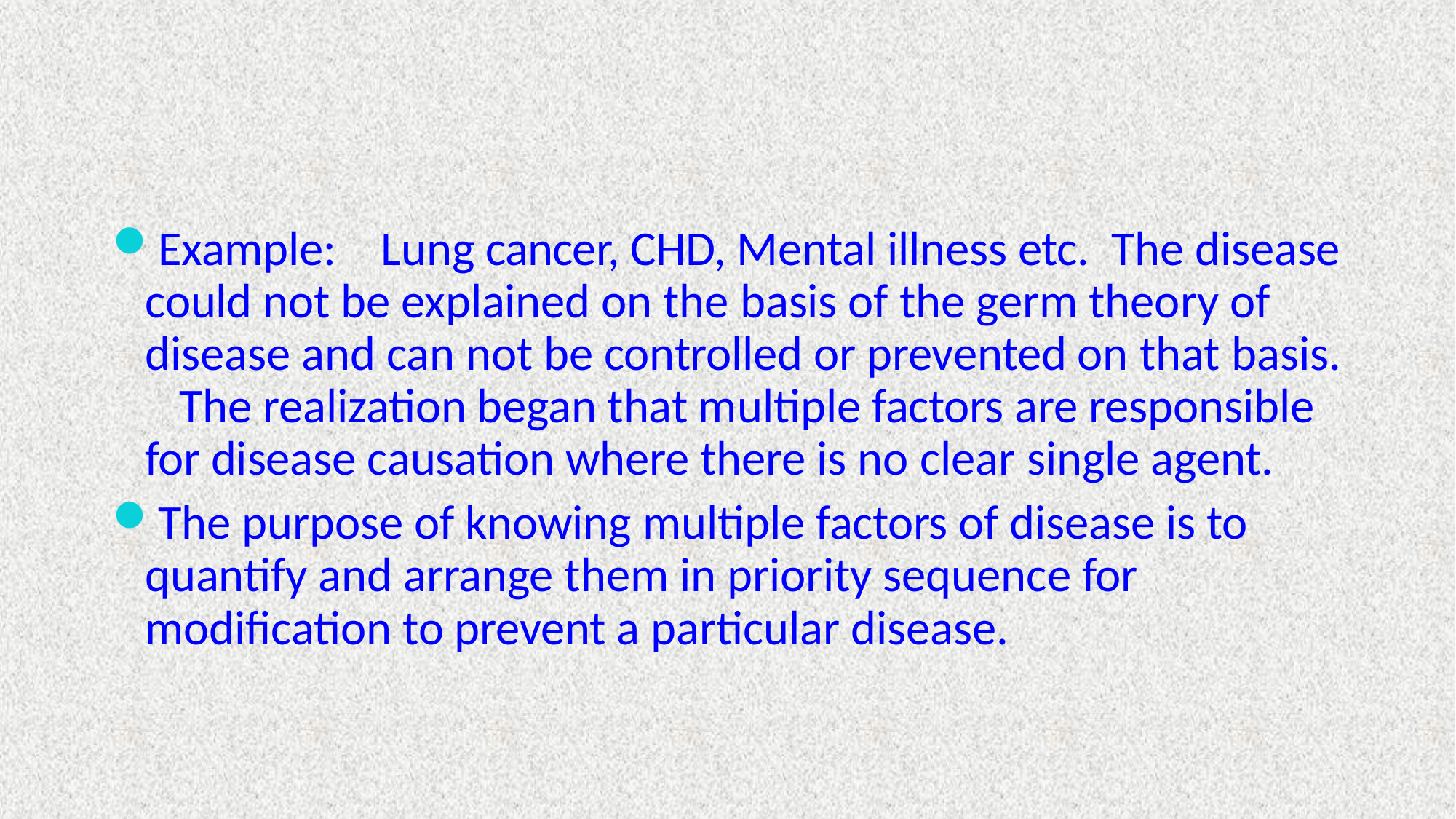

#
Example:	Lung cancer, CHD, Mental illness etc.  The disease could not be explained on the basis of the germ theory of disease and can not be controlled or prevented on that basis.	The realization began that multiple factors are responsible for disease causation where there is no clear single agent.
The purpose of knowing multiple factors of disease is to quantify and arrange them in priority sequence for modification to prevent a particular disease.